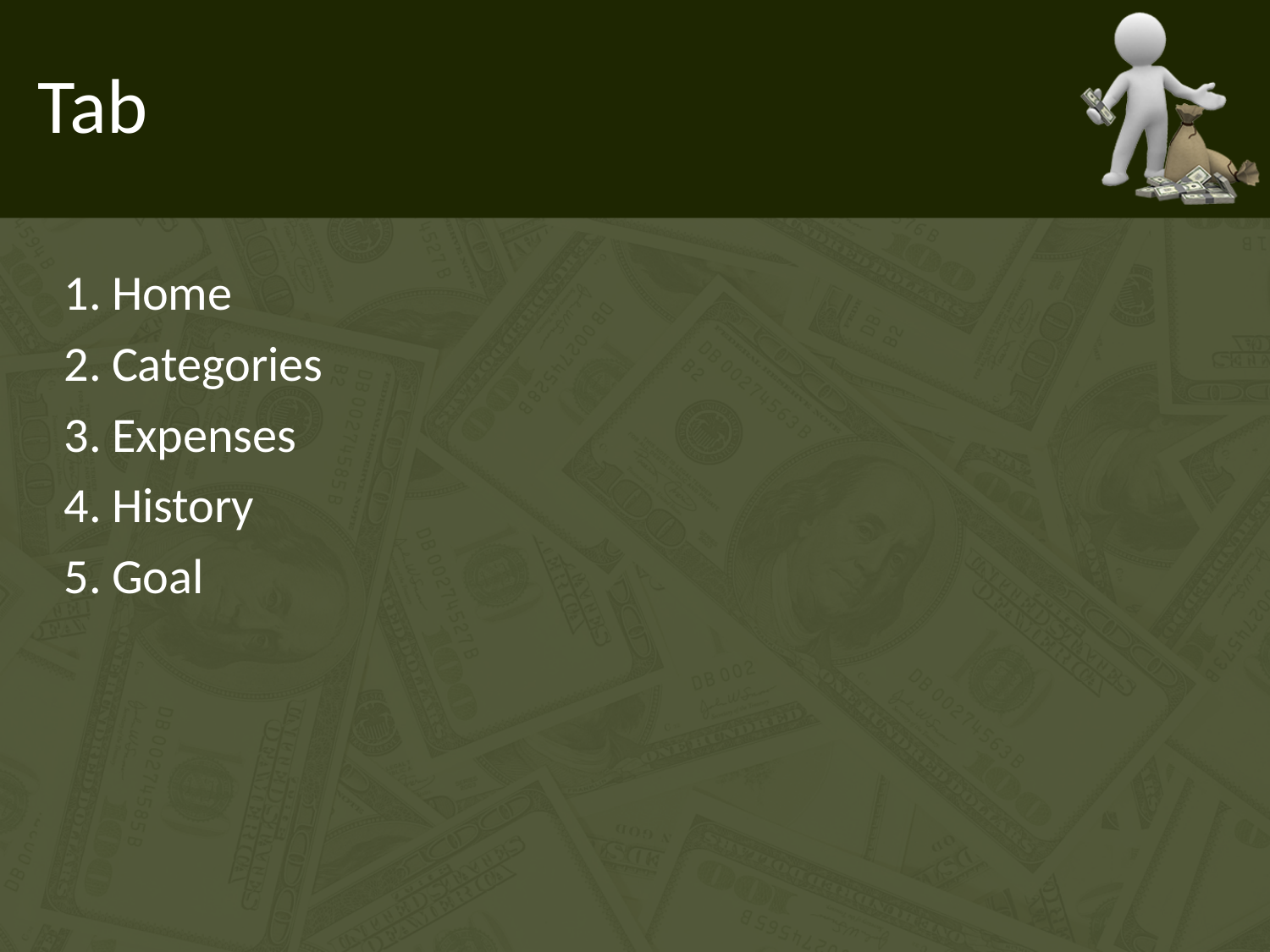

# Tab
Home
Categories
Expenses
History
Goal